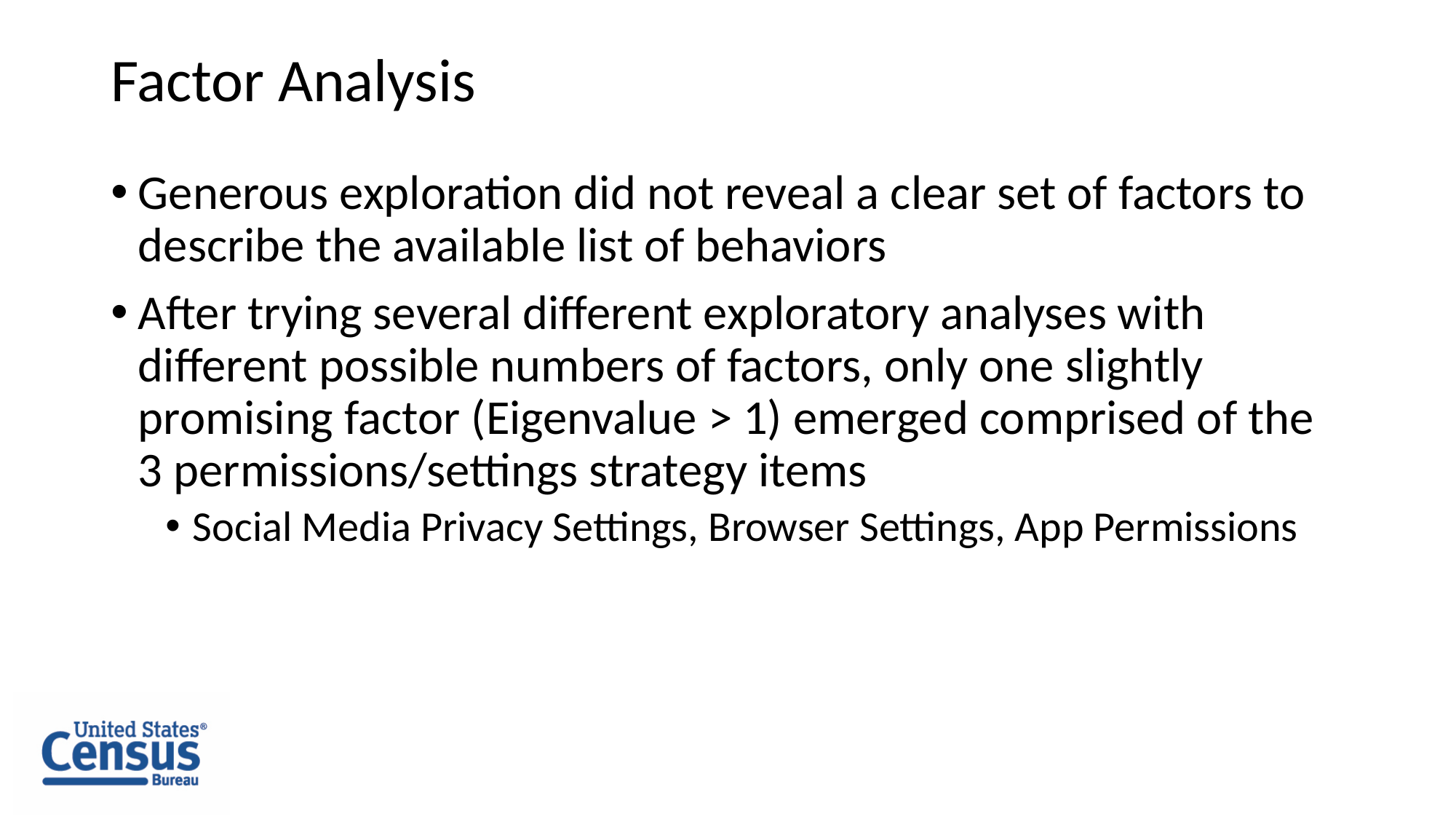

# Factor Analysis
Generous exploration did not reveal a clear set of factors to describe the available list of behaviors
After trying several different exploratory analyses with different possible numbers of factors, only one slightly promising factor (Eigenvalue > 1) emerged comprised of the 3 permissions/settings strategy items
Social Media Privacy Settings, Browser Settings, App Permissions